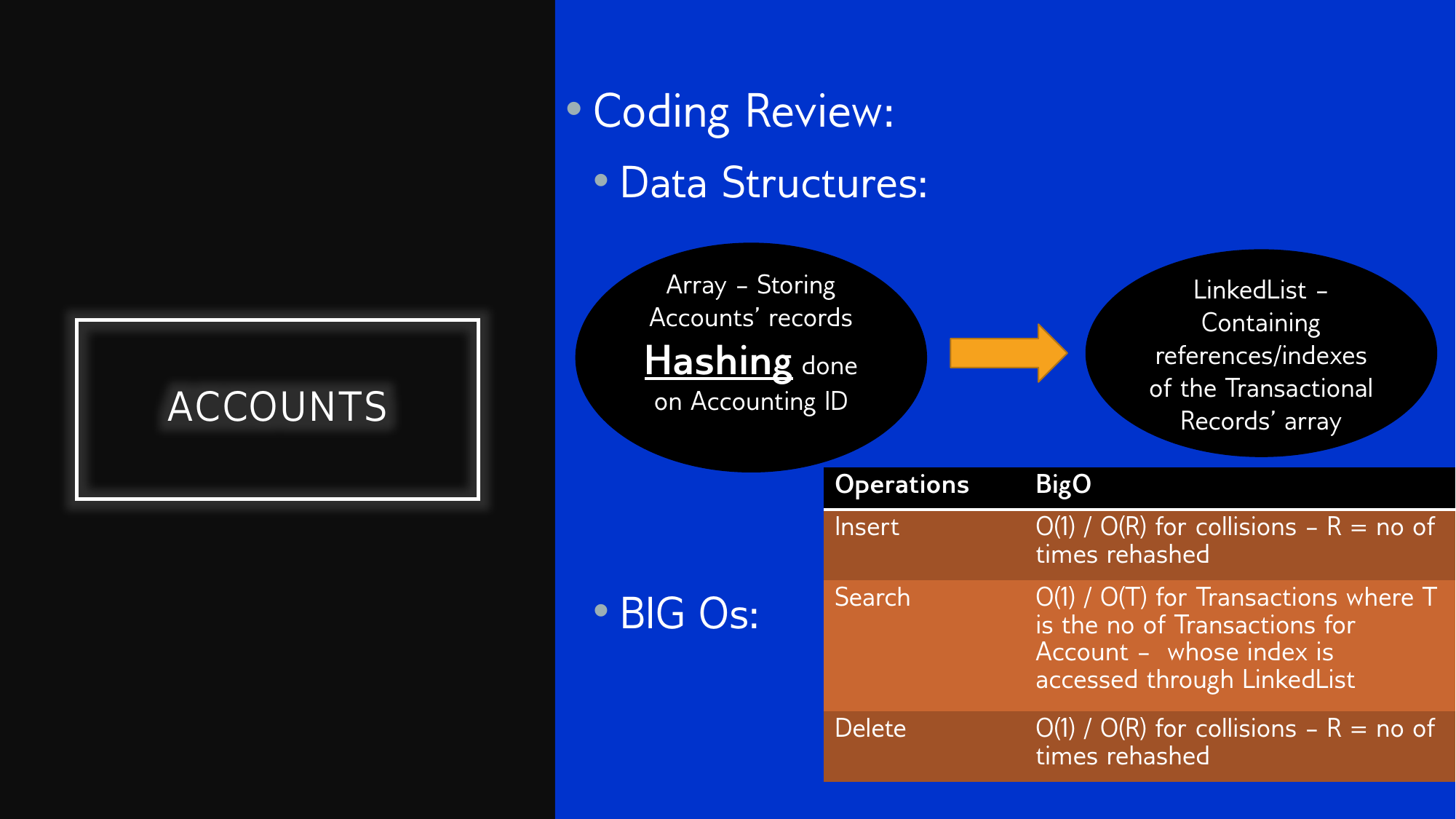

Coding Review:
Data Structures:

BIG Os:

Array – Storing Accounts’ records
Hashing done on Accounting ID

LinkedList – Containing references/indexes of the Transactional Records’ array
accounts

| Operations | BigO |
| --- | --- |
| Insert | O(1) / O(R) for collisions – R = no of times rehashed |
| Search | O(1) / O(T) for Transactions where T is the no of Transactions for Account – whose index is accessed through LinkedList |
| Delete | O(1) / O(R) for collisions – R = no of times rehashed |